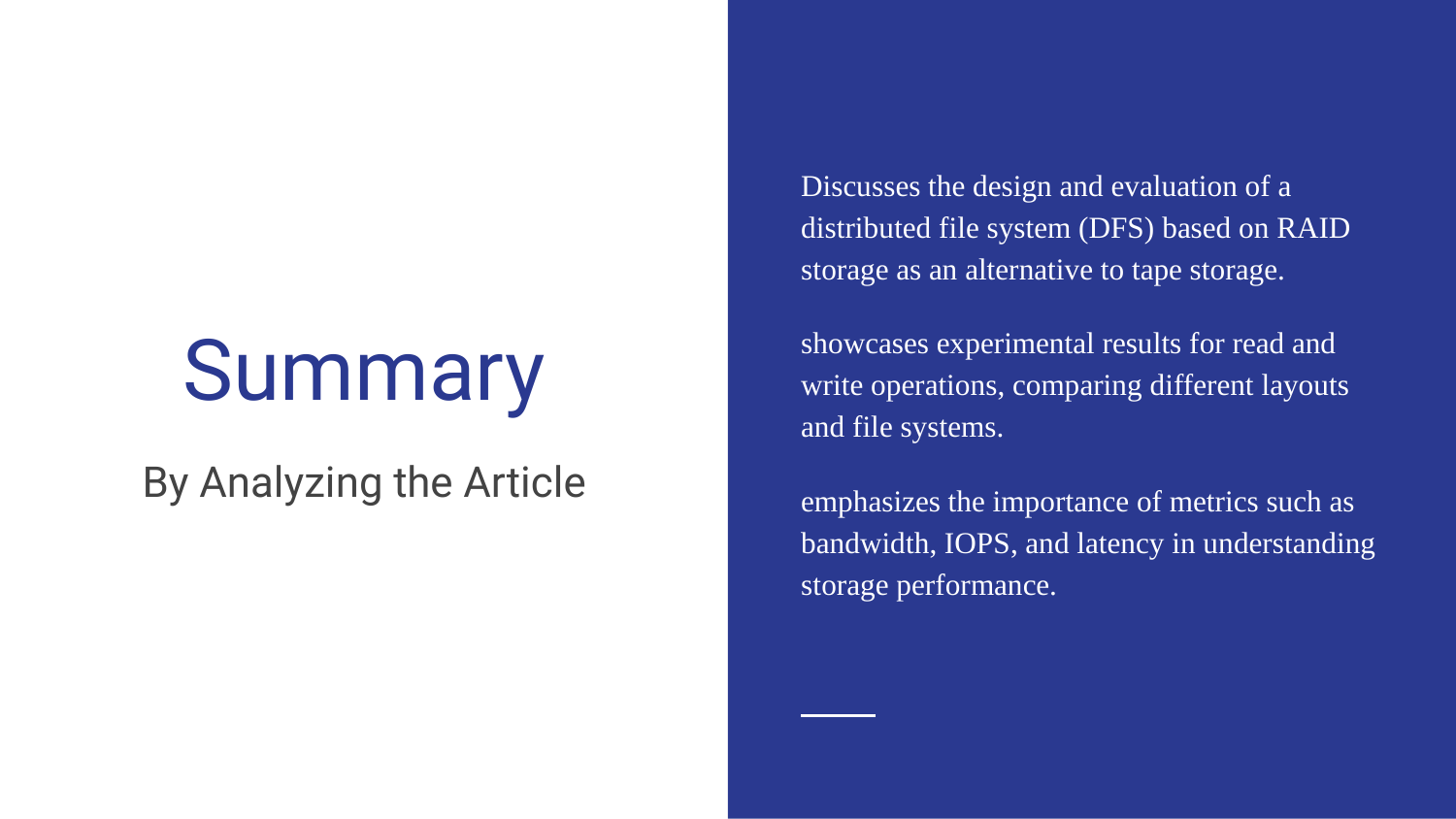

Discusses the design and evaluation of a distributed file system (DFS) based on RAID storage as an alternative to tape storage.
showcases experimental results for read and write operations, comparing different layouts and file systems.
emphasizes the importance of metrics such as bandwidth, IOPS, and latency in understanding storage performance.

# Summary
By Analyzing the Article